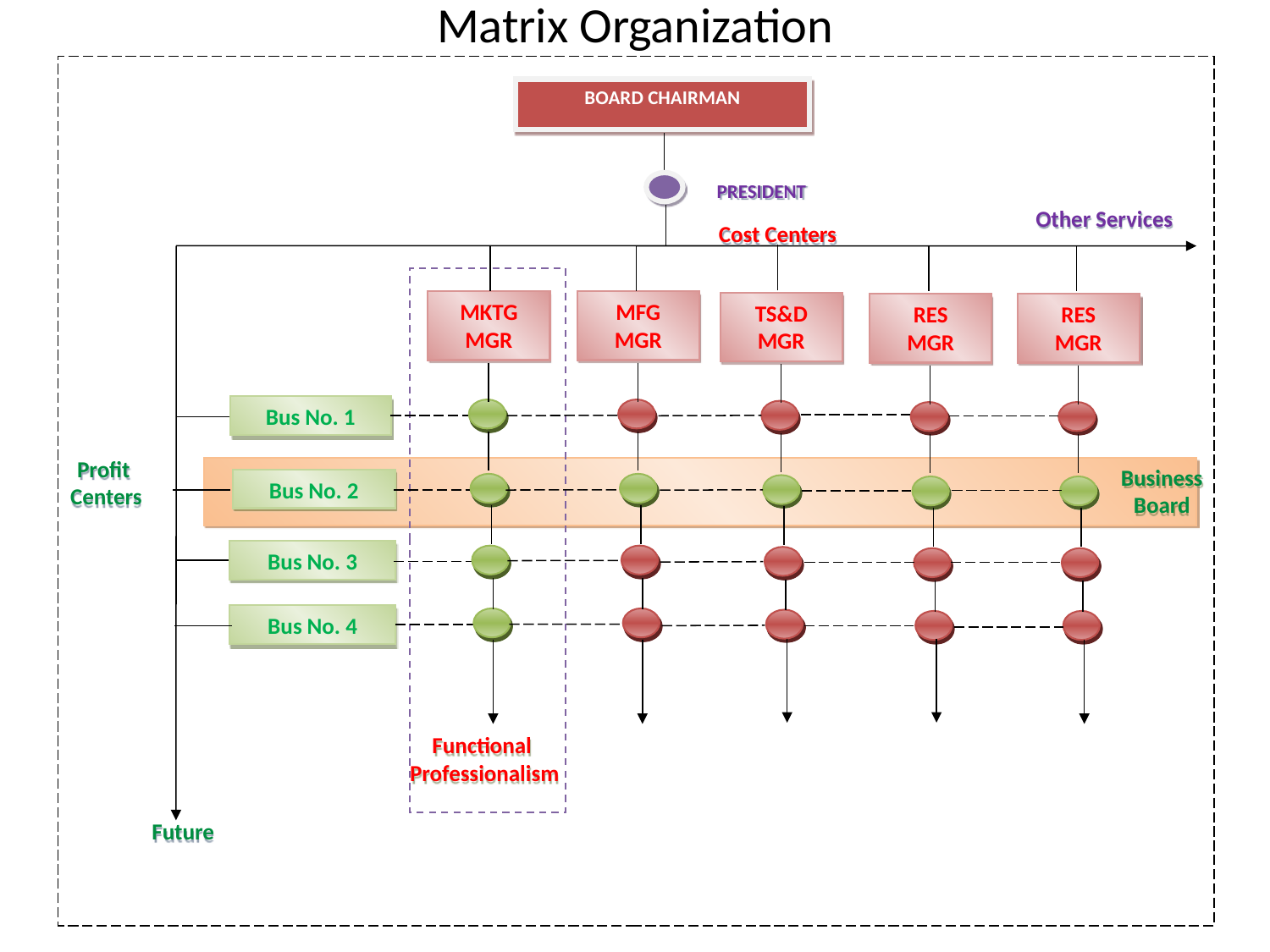

# Matrix Organization

BOARD CHAIRMAN

PRESIDENT
Other Services
Cost Centers
MKTG
MGR
MFG
MGR
TS&D
MGR
RES
MGR
RES
MGR

Bus No. 1
Profit
 Centers
Business
Board

Bus No. 2

Bus No. 3
Bus No. 4
Functional
Professionalism
Future